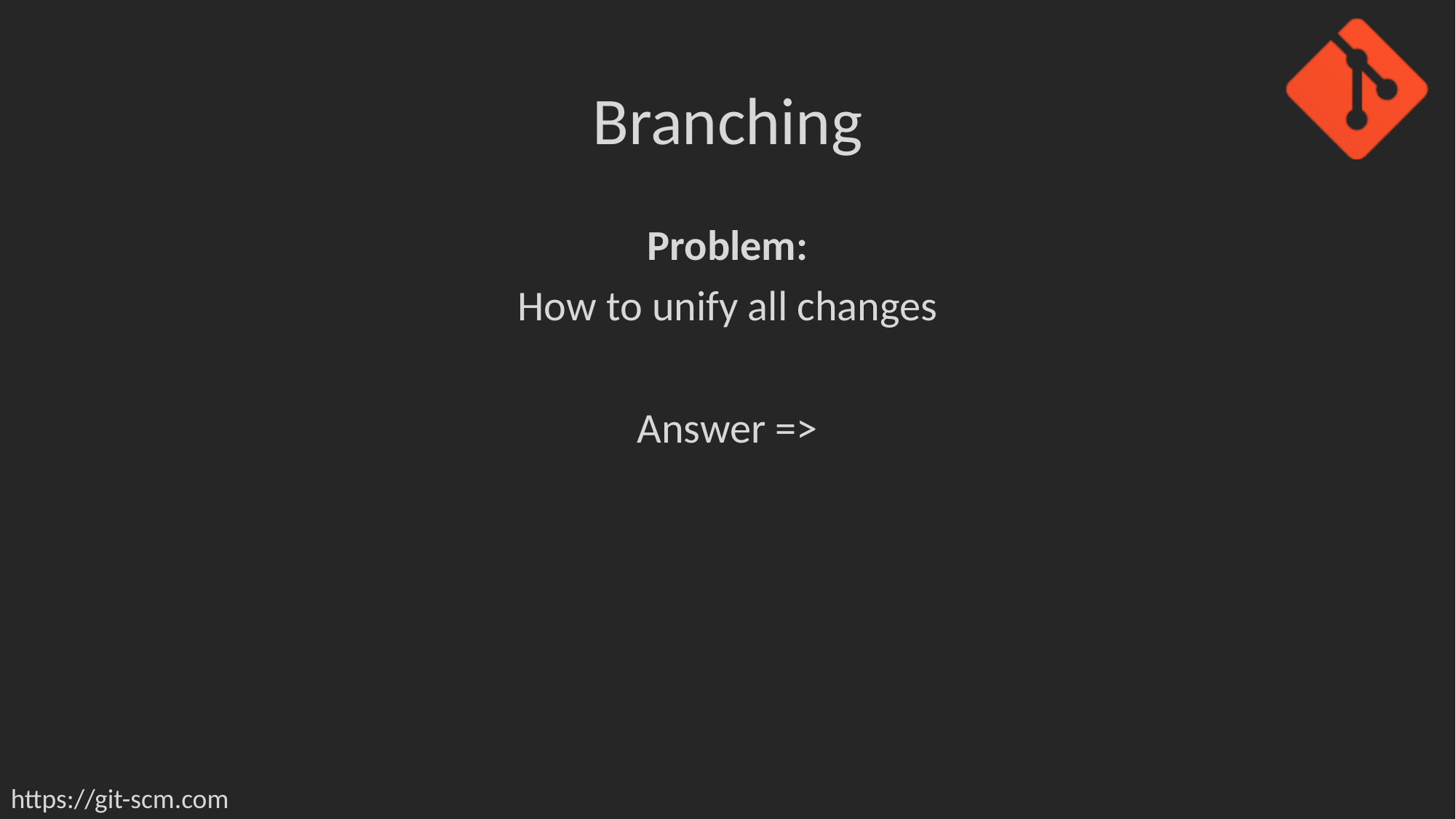

# Branching
Problem:
How to unify all changes

Answer =>
https://git-scm.com